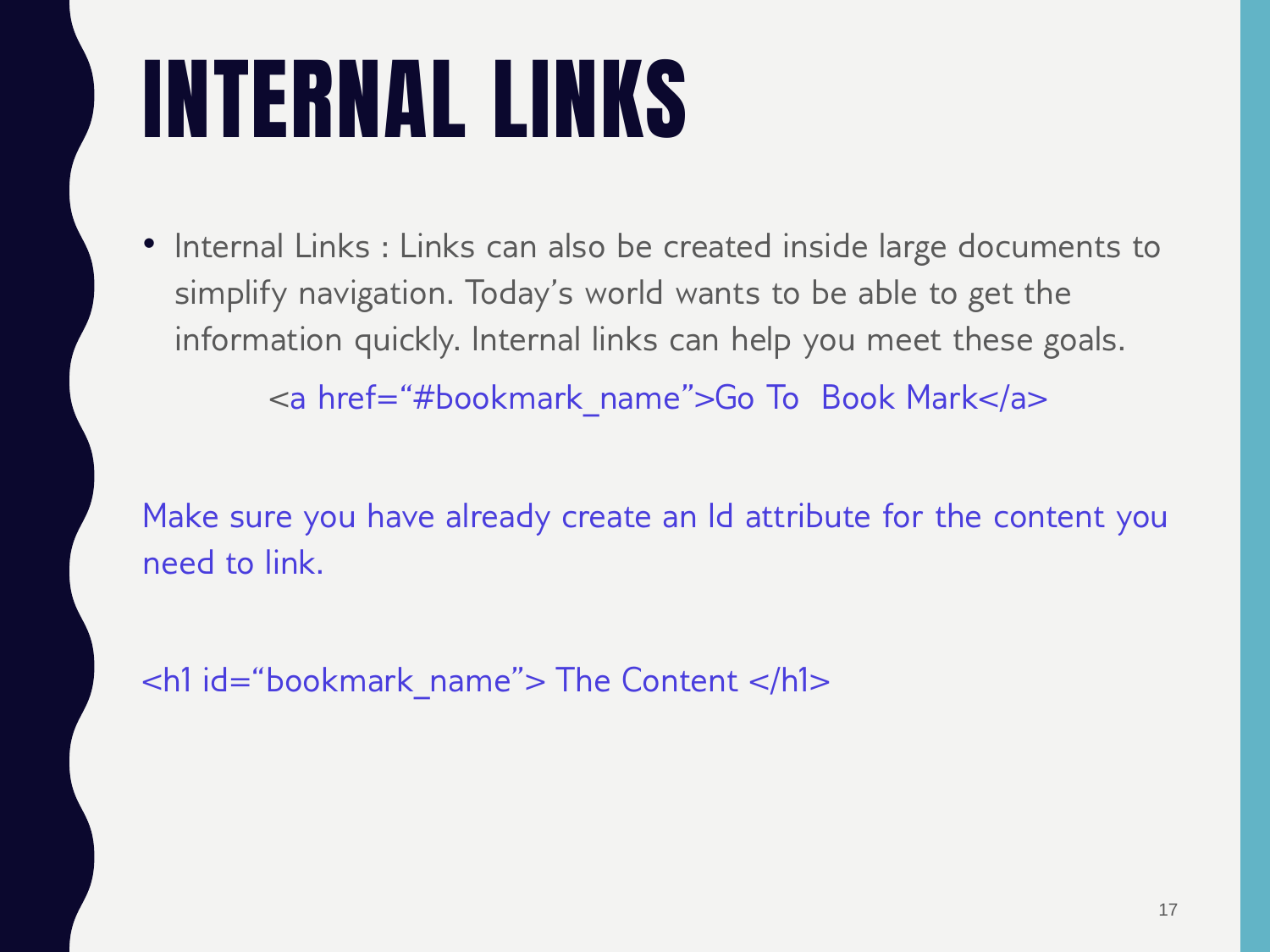

# Internal Links
Internal Links : Links can also be created inside large documents to simplify navigation. Today’s world wants to be able to get the information quickly. Internal links can help you meet these goals.
	<a href=“#bookmark_name”>Go To  Book Mark</a>

Make sure you have already create an Id attribute for the content you need to link.

<h1 id=“bookmark_name”> The Content </h1>
17